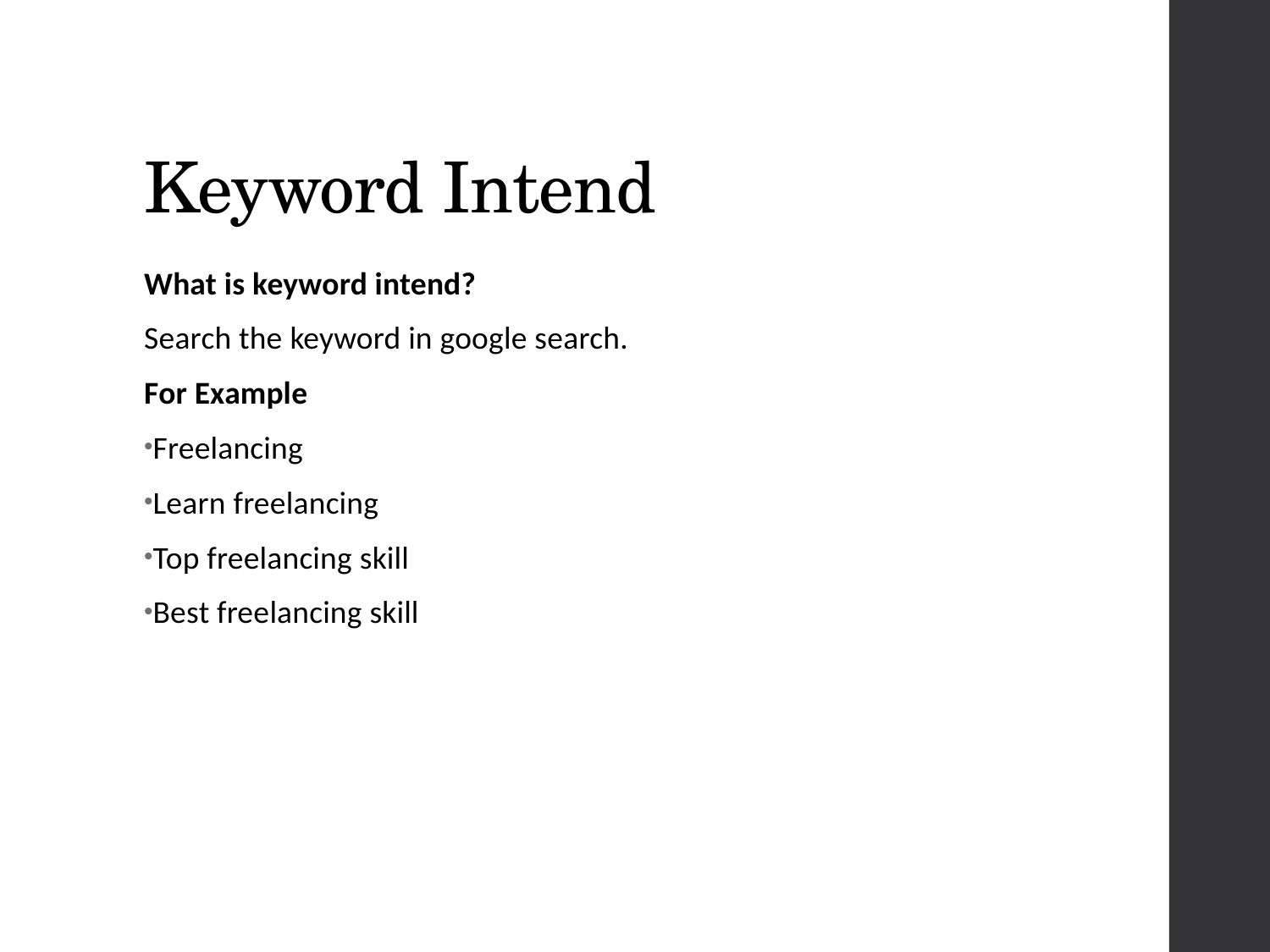

# Keyword Intend
What is keyword intend?
Search the keyword in google search.
For Example
Freelancing
Learn freelancing
Top freelancing skill
Best freelancing skill